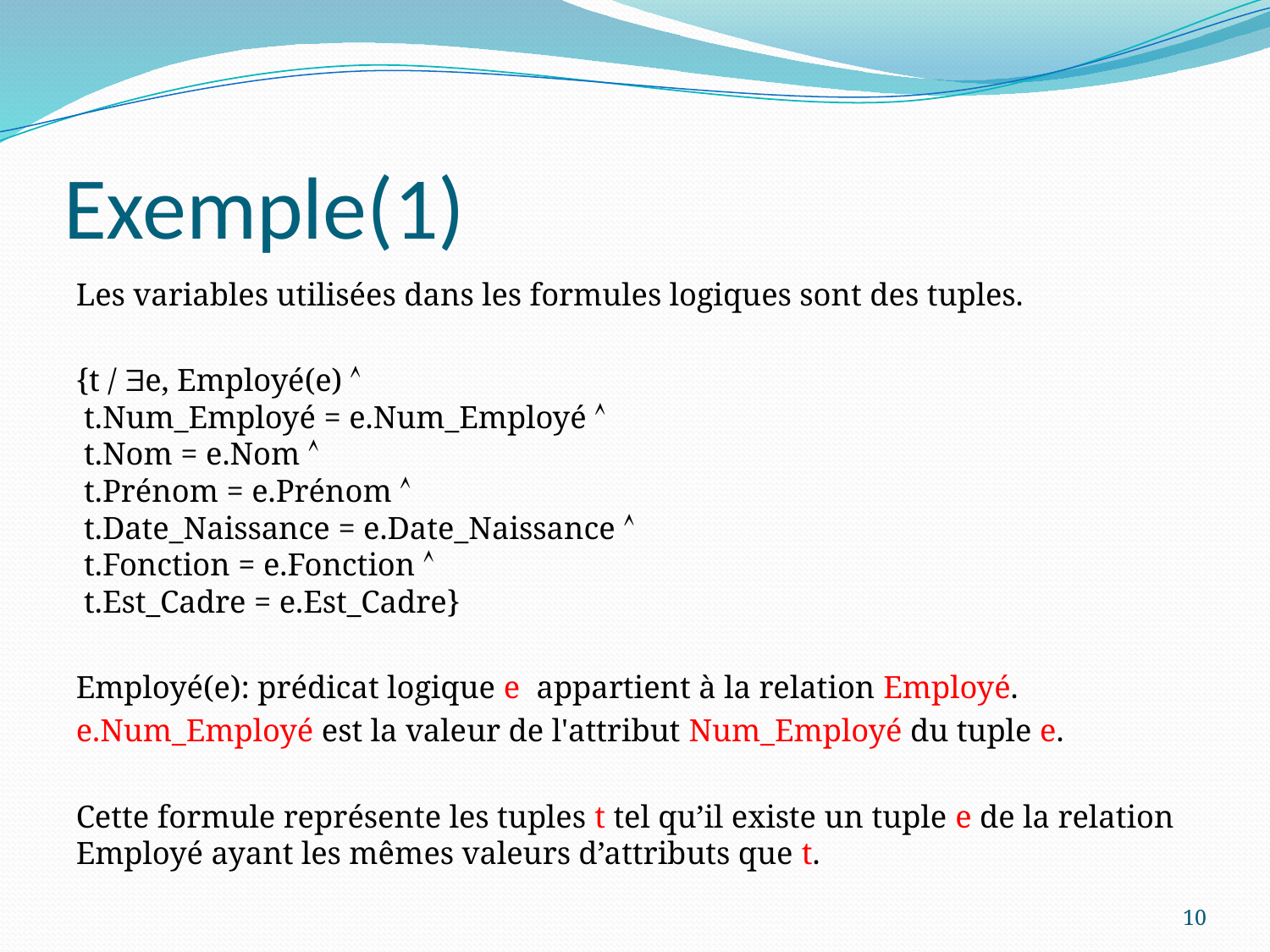

# Exemple(1)
Les variables utilisées dans les formules logiques sont des tuples.

{t / ∃e, Employé(e) ∧
 t.Num_Employé = e.Num_Employé ∧
 t.Nom = e.Nom ∧
 t.Prénom = e.Prénom ∧
 t.Date_Naissance = e.Date_Naissance ∧
 t.Fonction = e.Fonction ∧
 t.Est_Cadre = e.Est_Cadre}

Employé(e): prédicat logique e  appartient à la relation Employé.
e.Num_Employé est la valeur de l'attribut Num_Employé du tuple e.

Cette formule représente les tuples t tel qu’il existe un tuple e de la relation Employé ayant les mêmes valeurs d’attributs que t.

10